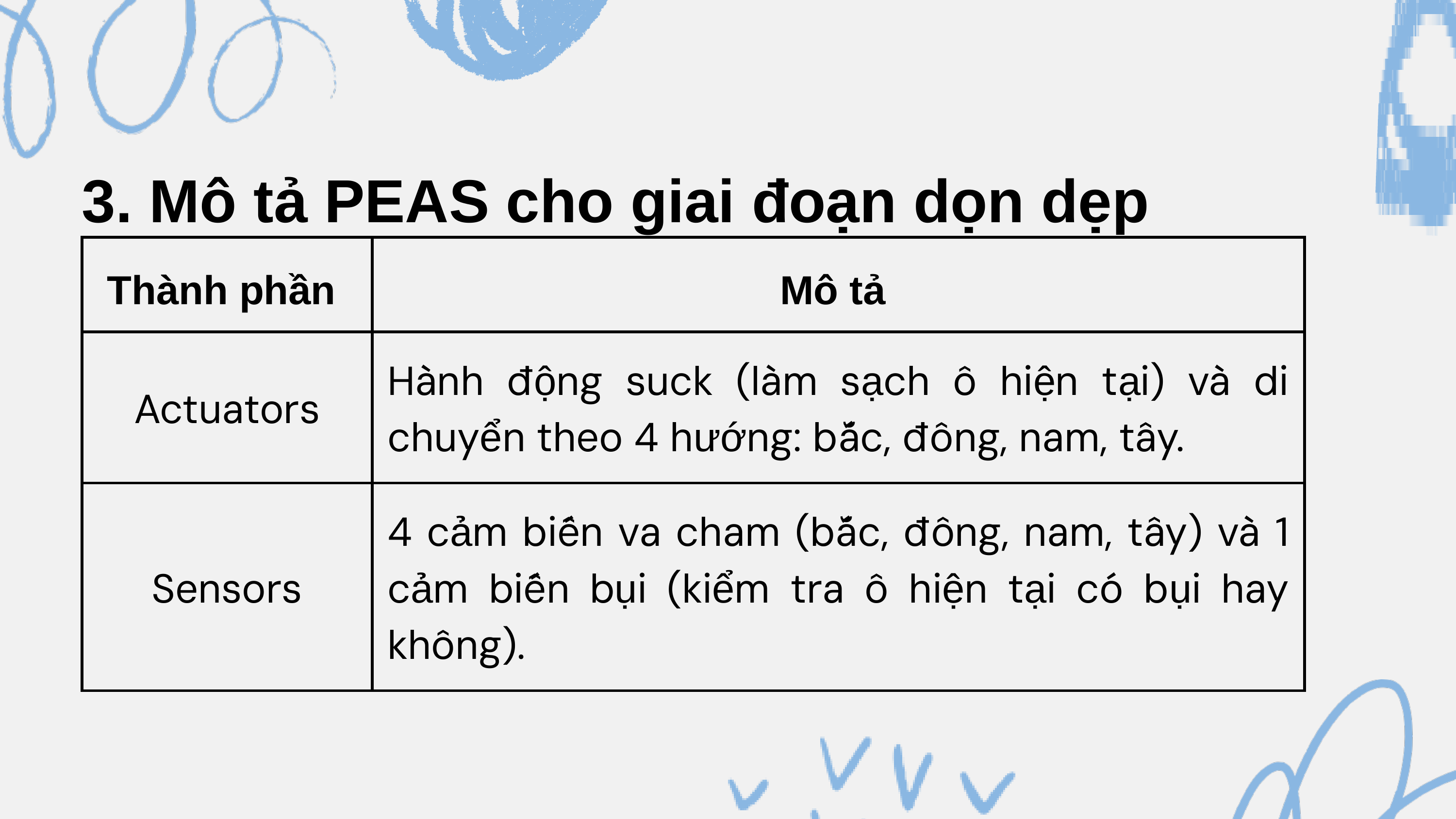

3. Mô tả PEAS cho giai đoạn dọn dẹp

| Thành phần | Mô tả |
| --- | --- |
| Actuators | Hành động suck (làm sạch ô hiện tại) và di chuyển theo 4 hướng: bắc, đông, nam, tây. |
| Sensors | 4 cảm biến va cham (bắc, đông, nam, tây) và 1 cảm biến bụi (kiểm tra ô hiện tại có bụi hay không). |